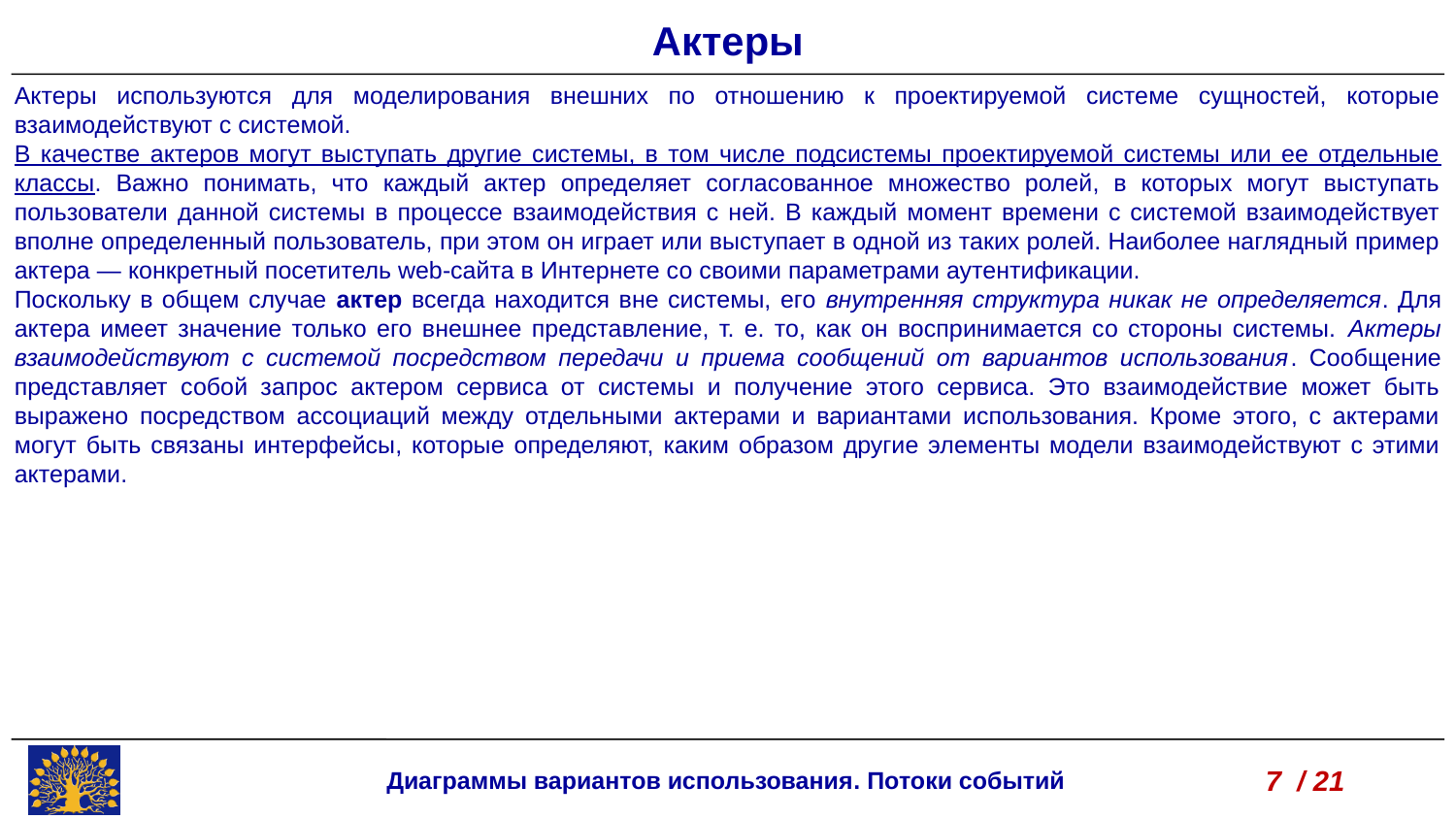

Актеры
Актеры используются для моделирования внешних по отношению к проектируемой системе сущностей, которые взаимодействуют с системой.
В качестве актеров могут выступать другие системы, в том числе подсистемы проектируемой системы или ее отдельные классы. Важно понимать, что каждый актер определяет согласованное множество ролей, в которых могут выступать пользователи данной системы в процессе взаимодействия с ней. В каждый момент времени с системой взаимодействует вполне определенный пользователь, при этом он играет или выступает в одной из таких ролей. Наиболее наглядный пример актера — конкретный посетитель web-сайта в Интернете со своими параметрами аутентификации.
Поскольку в общем случае актер всегда находится вне системы, его внутренняя структура никак не определяется. Для актера имеет значение только его внешнее представление, т. е. то, как он воспринимается со стороны системы. Актеры взаимодействуют с системой посредством передачи и приема сообщений от вариантов использования. Сообщение представляет собой запрос актером сервиса от системы и получение этого сервиса. Это взаимодействие может быть выражено посредством ассоциаций между отдельными актерами и вариантами использования. Кроме этого, с актерами могут быть связаны интерфейсы, которые определяют, каким образом другие элементы модели взаимодействуют с этими актерами.